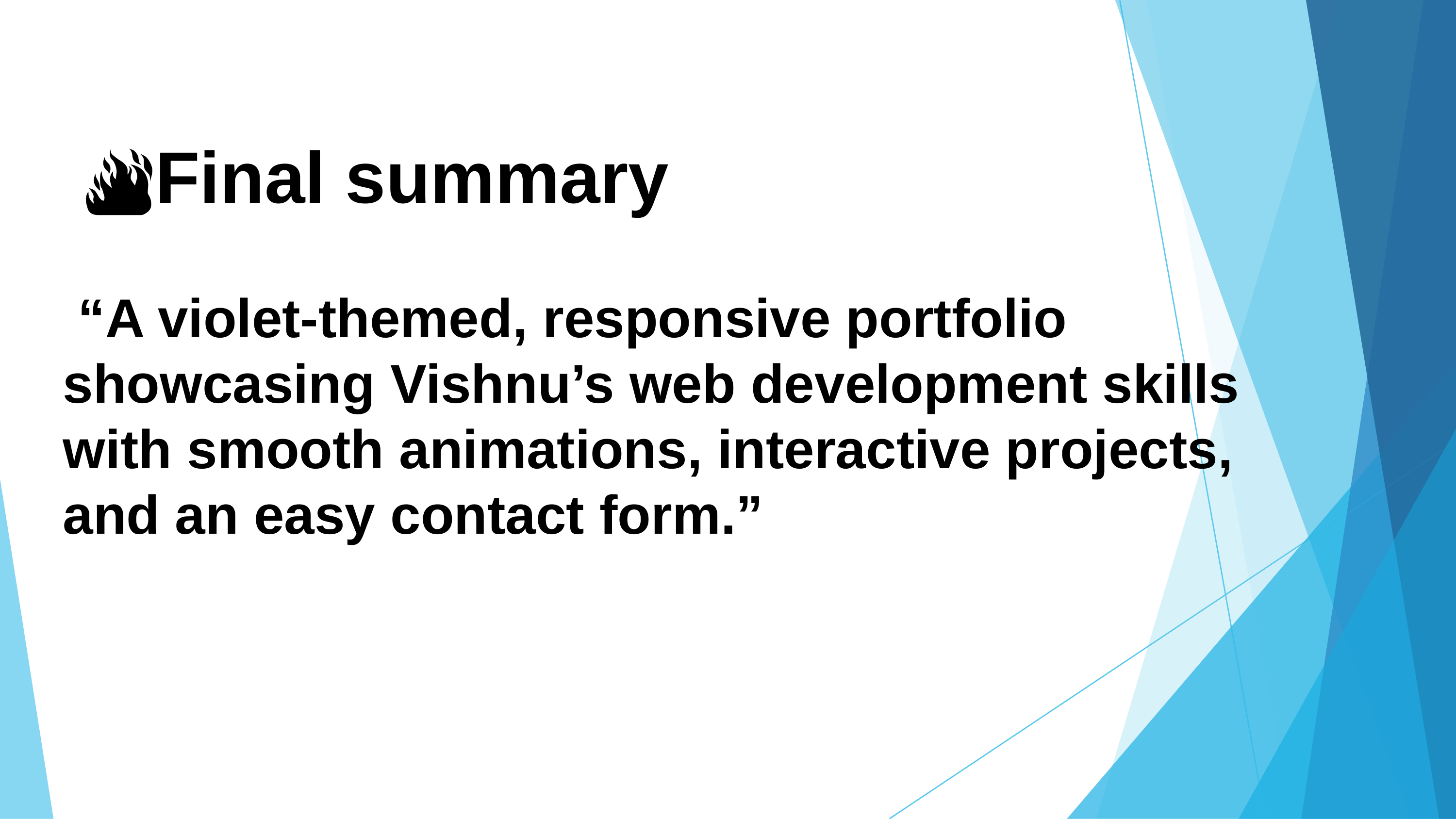

🔥Final summary

 “A violet-themed, responsive portfolio showcasing Vishnu’s web development skills with smooth animations, interactive projects, and an easy contact form.”